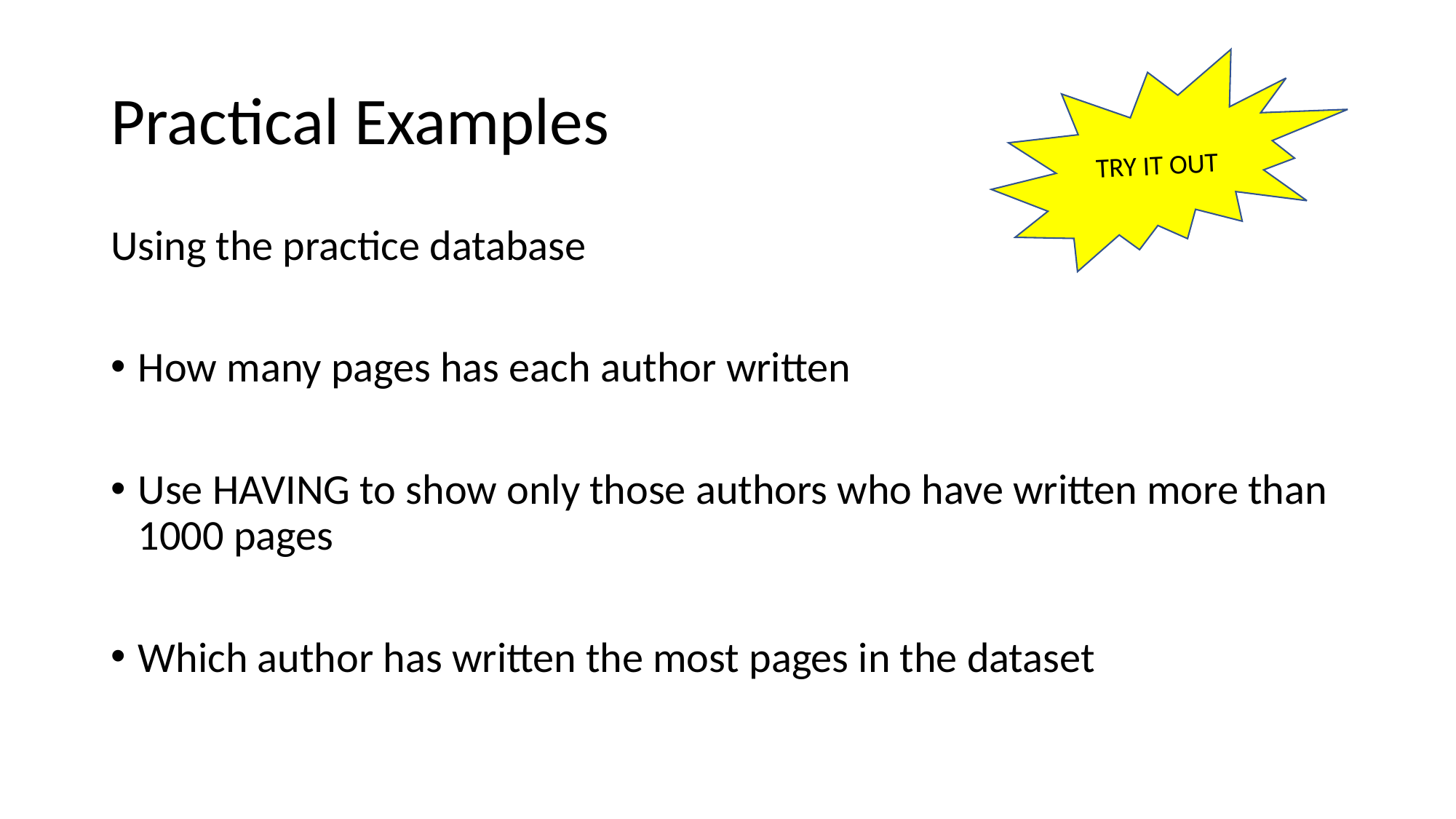

# Practical Examples
TRY IT OUT
Using the practice database

How many pages has each author written

Use HAVING to show only those authors who have written more than 1000 pages

Which author has written the most pages in the dataset